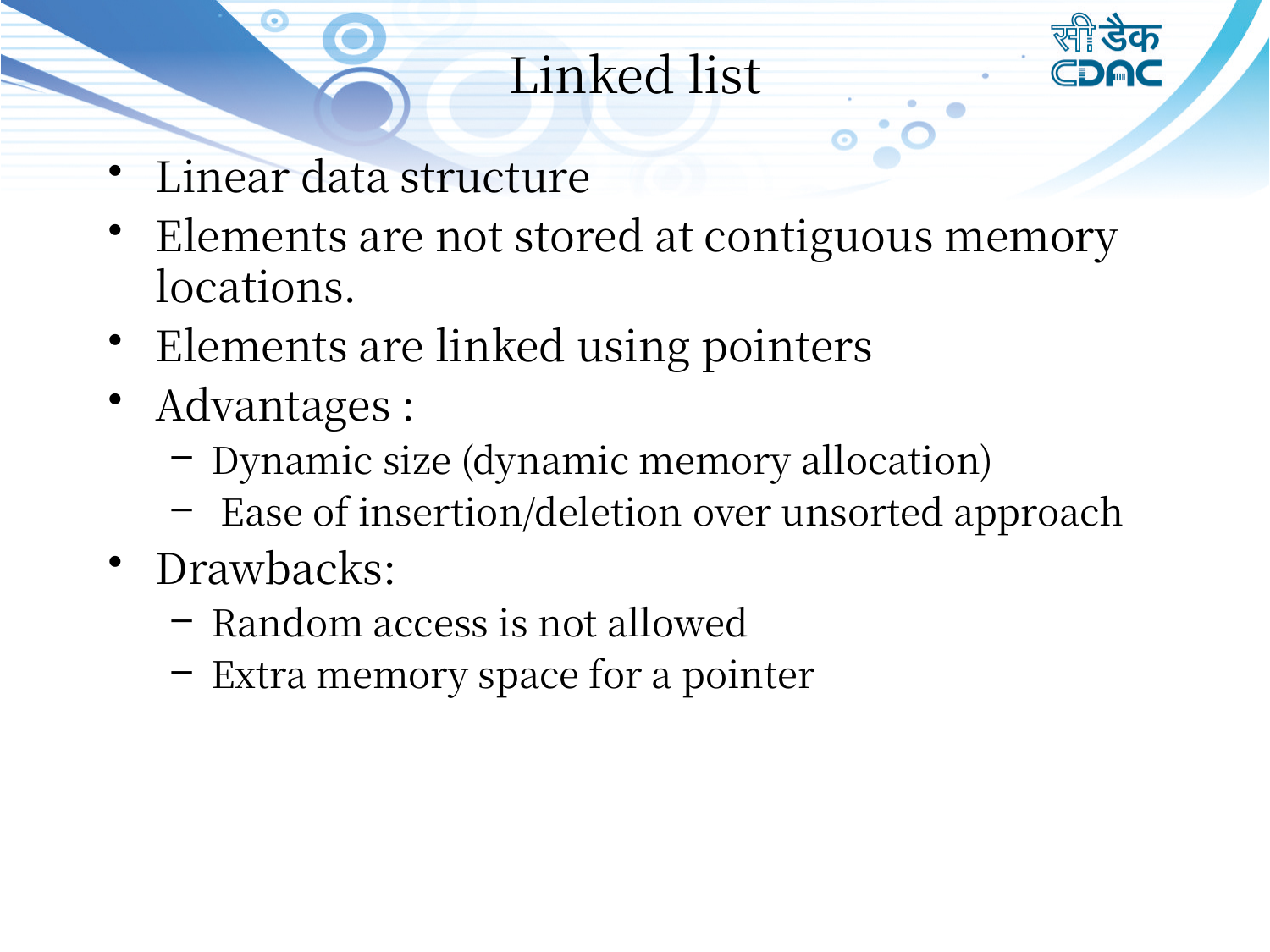

# Linked list
Linear data structure
Elements are not stored at contiguous memory locations.
Elements are linked using pointers
Advantages :
Dynamic size (dynamic memory allocation)
 Ease of insertion/deletion over unsorted approach
Drawbacks:
Random access is not allowed
Extra memory space for a pointer